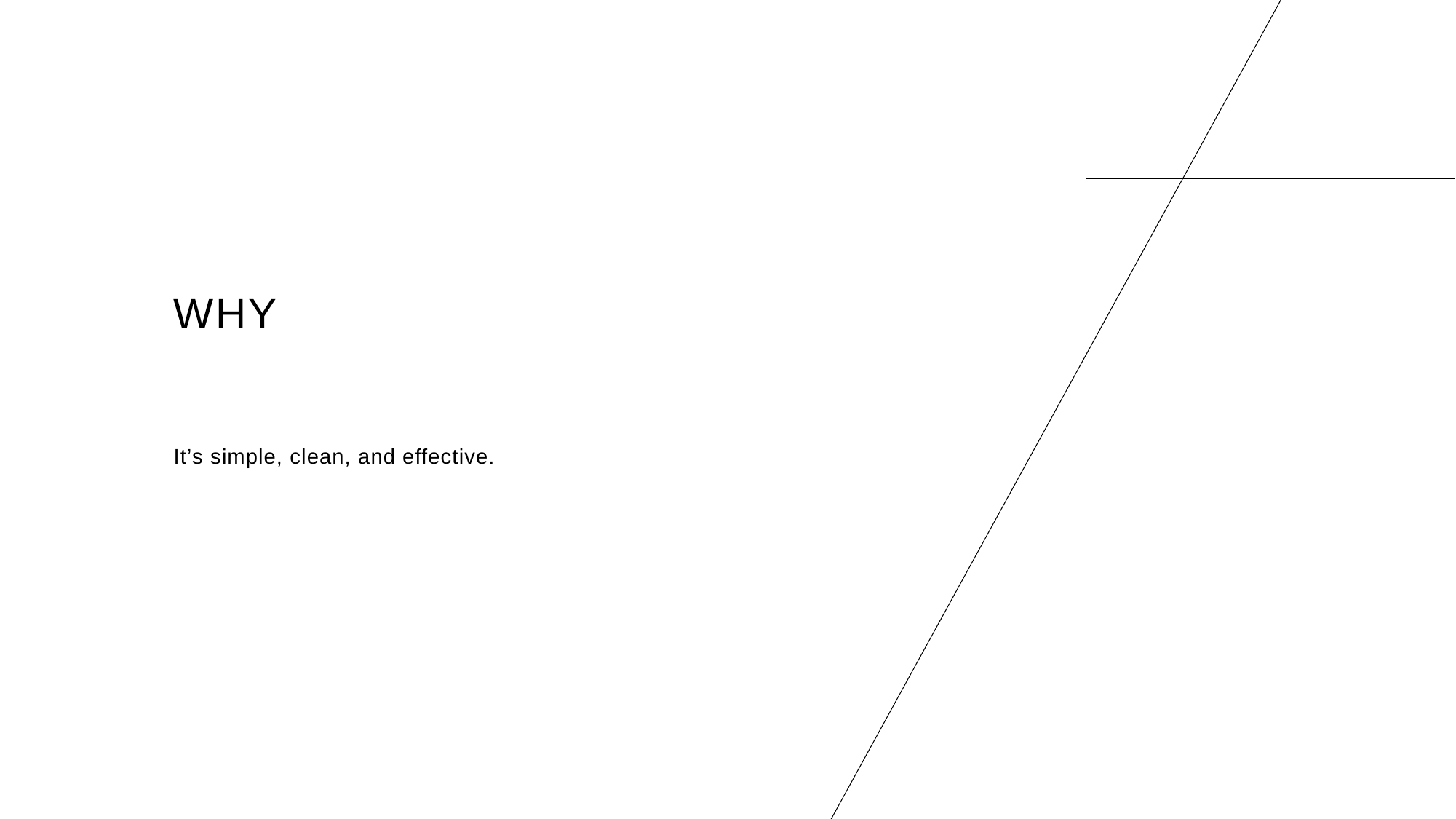

# WHY
It’s simple, clean, and effective.